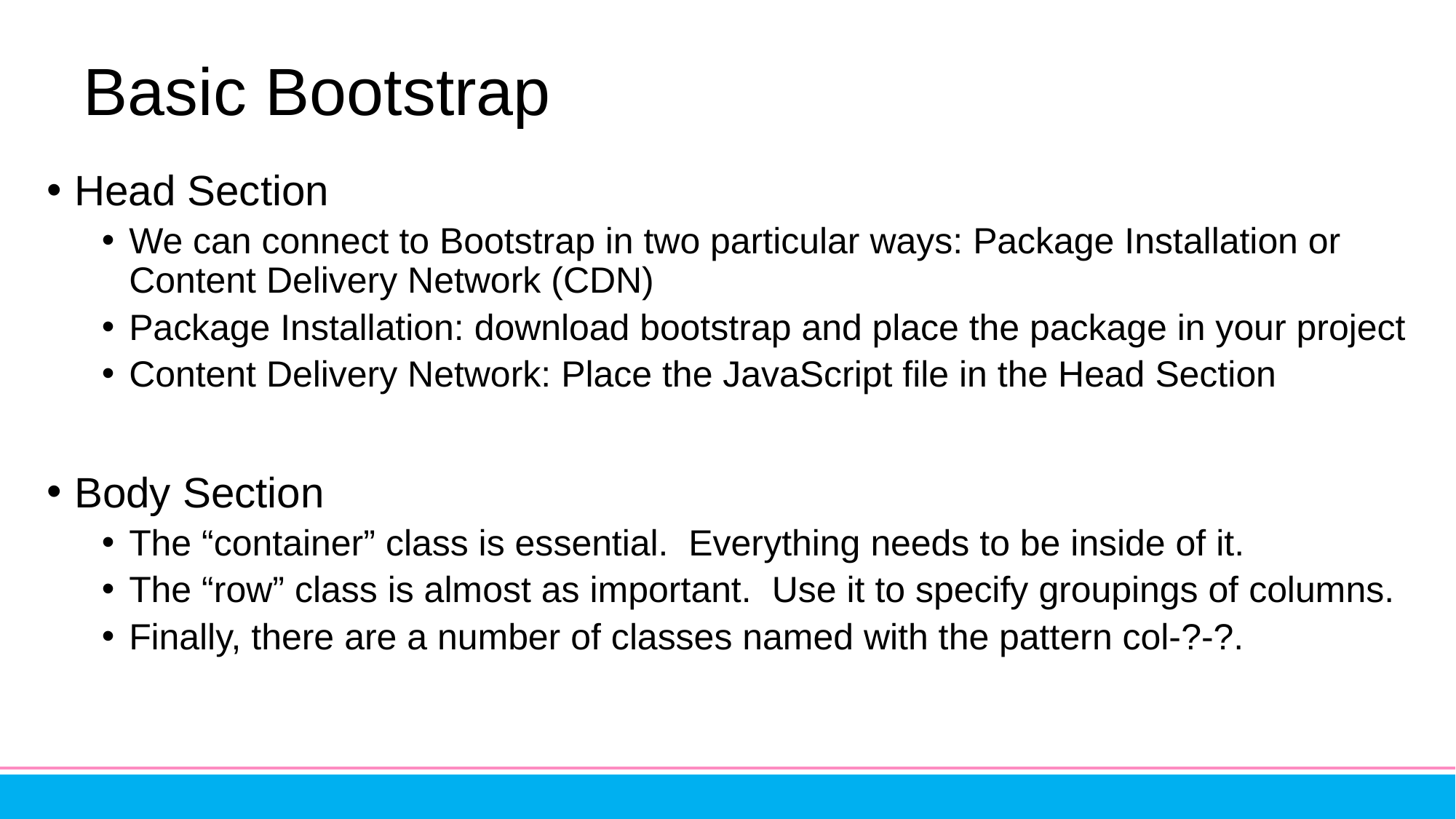

# Basic Bootstrap
Head Section
We can connect to Bootstrap in two particular ways: Package Installation or Content Delivery Network (CDN)
Package Installation: download bootstrap and place the package in your project
Content Delivery Network: Place the JavaScript file in the Head Section

Body Section
The “container” class is essential.  Everything needs to be inside of it.
The “row” class is almost as important.  Use it to specify groupings of columns.
Finally, there are a number of classes named with the pattern col-?-?.